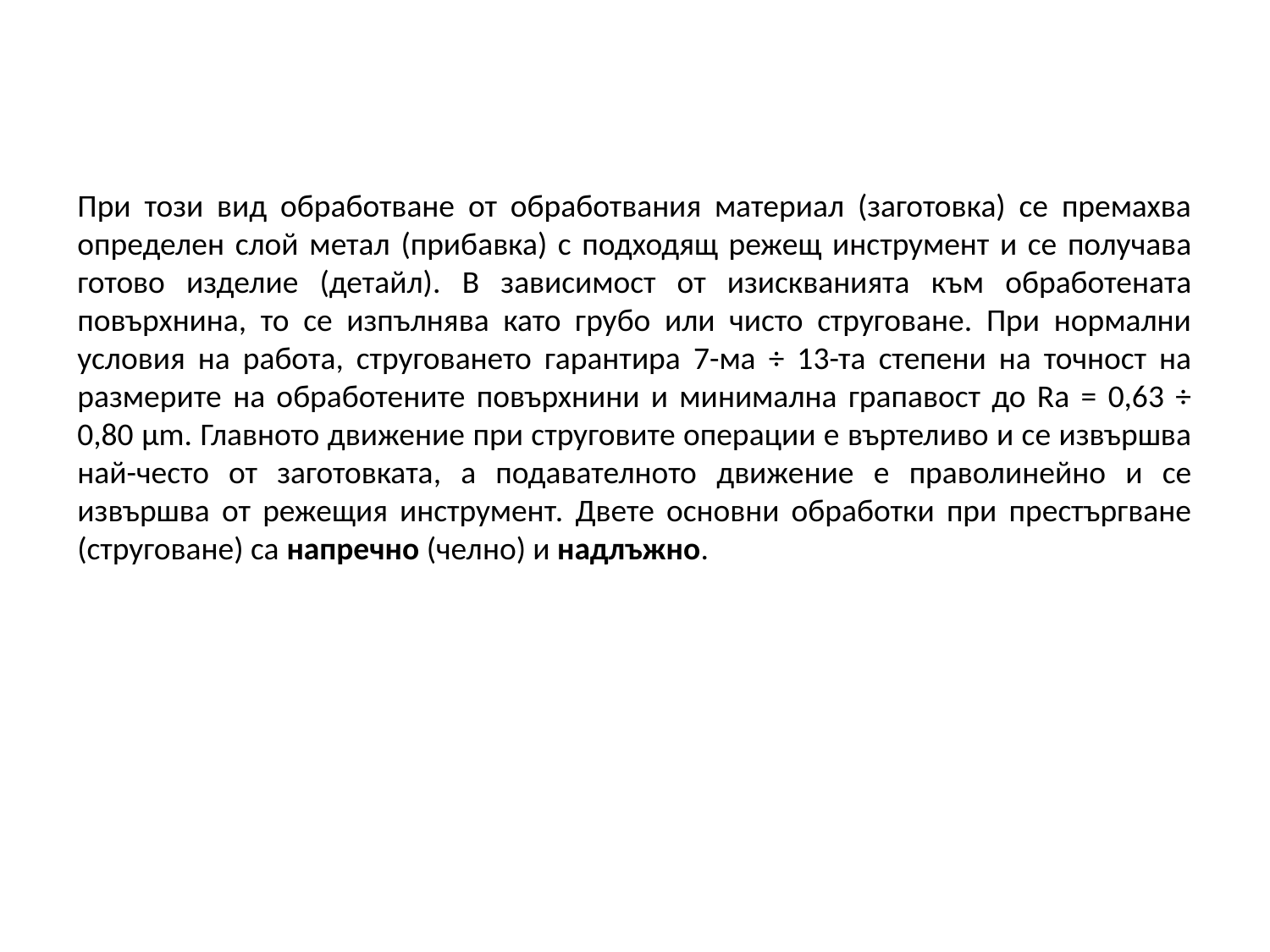

При този вид обработване от обработвания материал (заготовка) се премахва определен слой метал (прибавка) с подходящ режещ инструмент и се получава готово изделие (детайл). В зависимост от изискванията към обработената повърхнина, то се изпълнява като грубо или чисто струговане. При нормални условия на работа, струговането гарантира 7-ма ÷ 13-та степени на точност на размерите на обработените повърхнини и минимална грапавост до Ra = 0,63 ÷ 0,80 µm. Главното движение при струговите операции е въртеливо и се извършва най-често от заготовката, а подавателното движение е праволинейно и се извършва от режещия инструмент. Двете основни обработки при престъргване (струговане) са напречно (челно) и надлъжно.